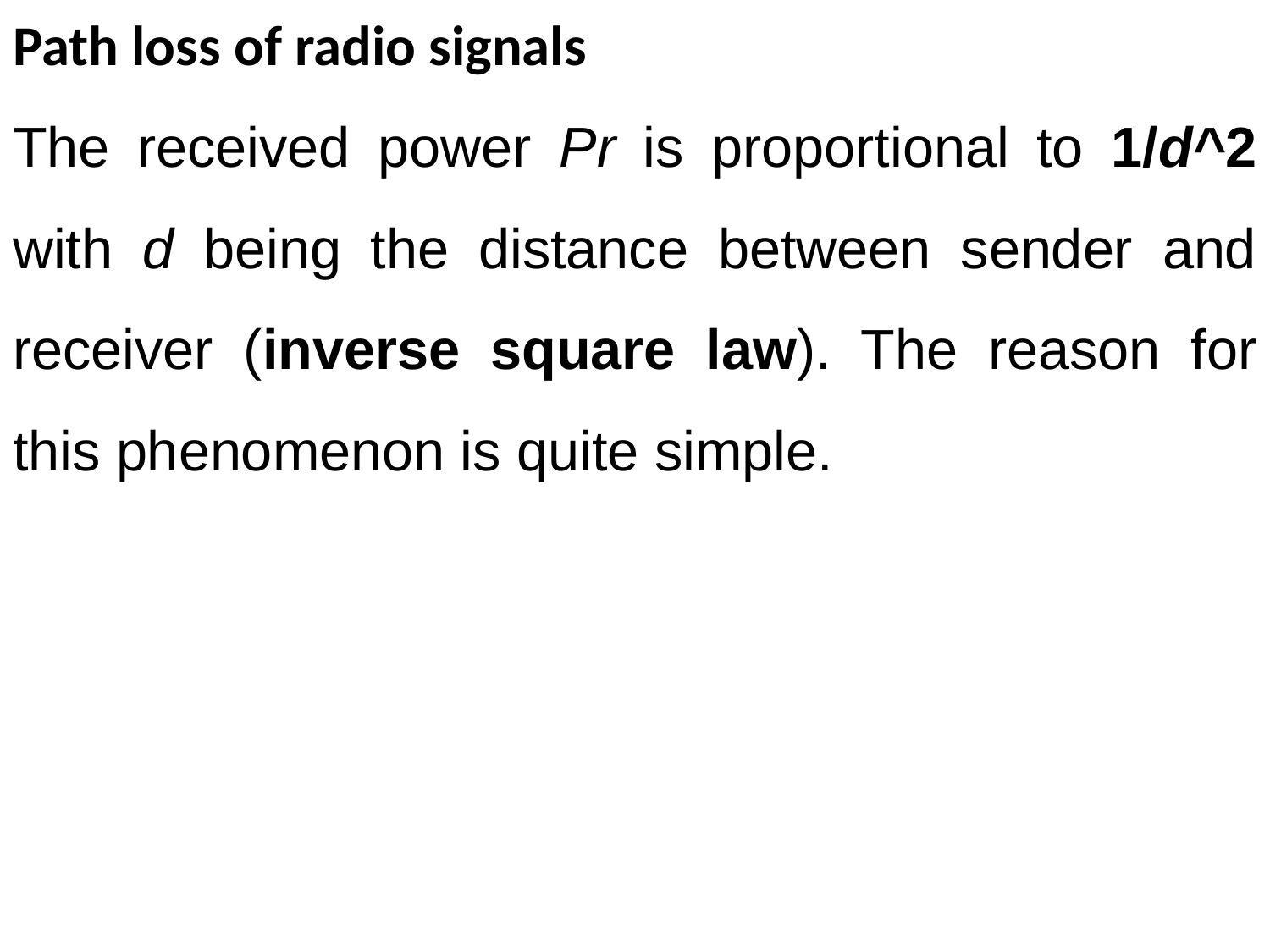

Path loss of radio signals
The received power Pr is proportional to 1/d^2 with d being the distance between sender and receiver (inverse square law). The reason for this phenomenon is quite simple.